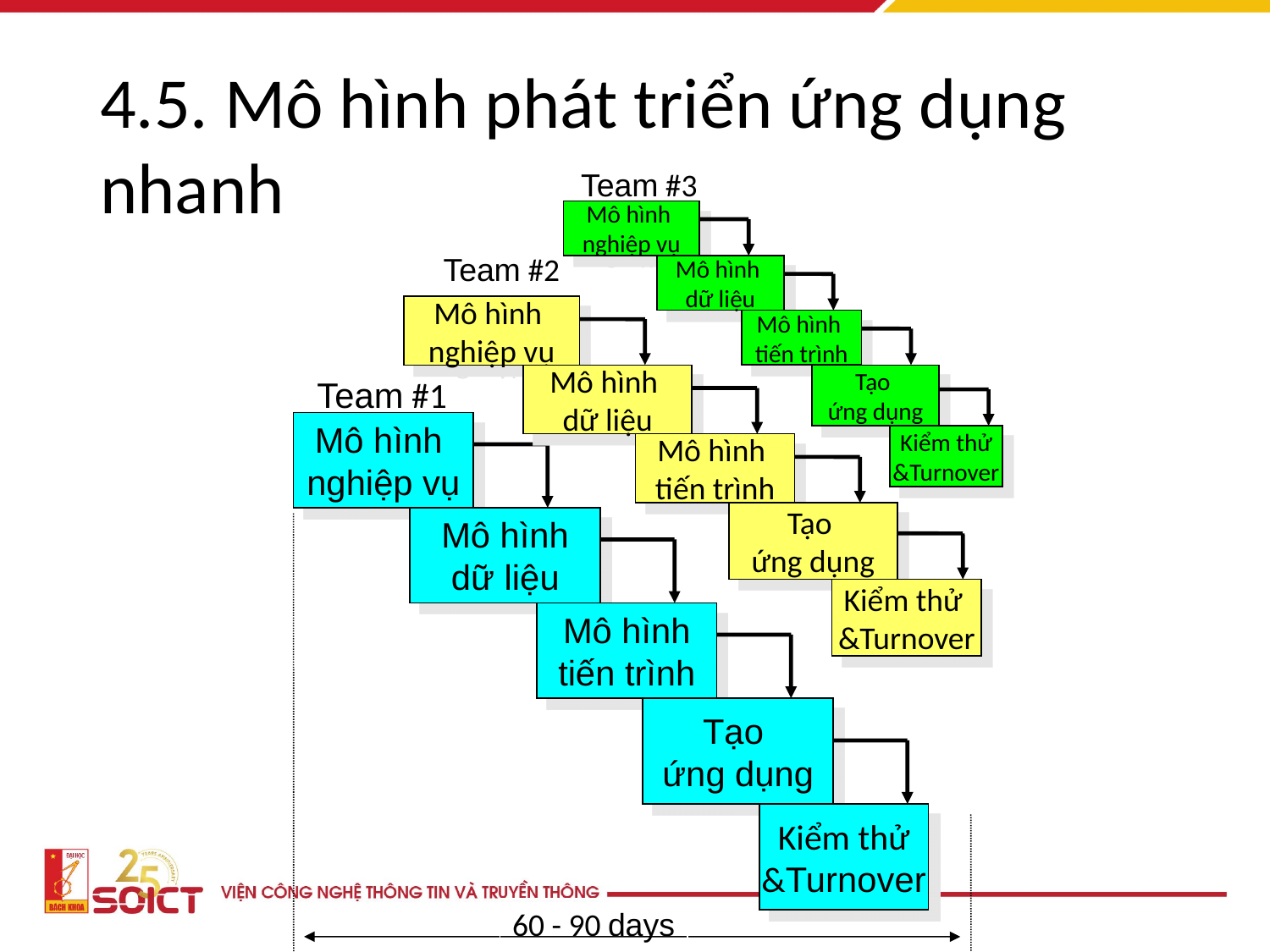

# 4.5. Mô hình phát triển ứng dụng nhanh
Team #3
Mô hình
nghiệp vụ

Mô hình
dữ liệu

Mô hình
tiến trình

Tạo
ứng dụng

Kiểm thử
&Turnover
Team #2
Mô hình
nghiệp vụ

Mô hình
dữ liệu

Mô hình
tiến trình

Tạo
ứng dụng

Kiểm thử
&Turnover
Team #1
Mô hình
nghiệp vụ

Mô hình
dữ liệu

Mô hình
tiến trình

Tạo
ứng dụng

Kiểm thử
&Turnover

60 - 90 days